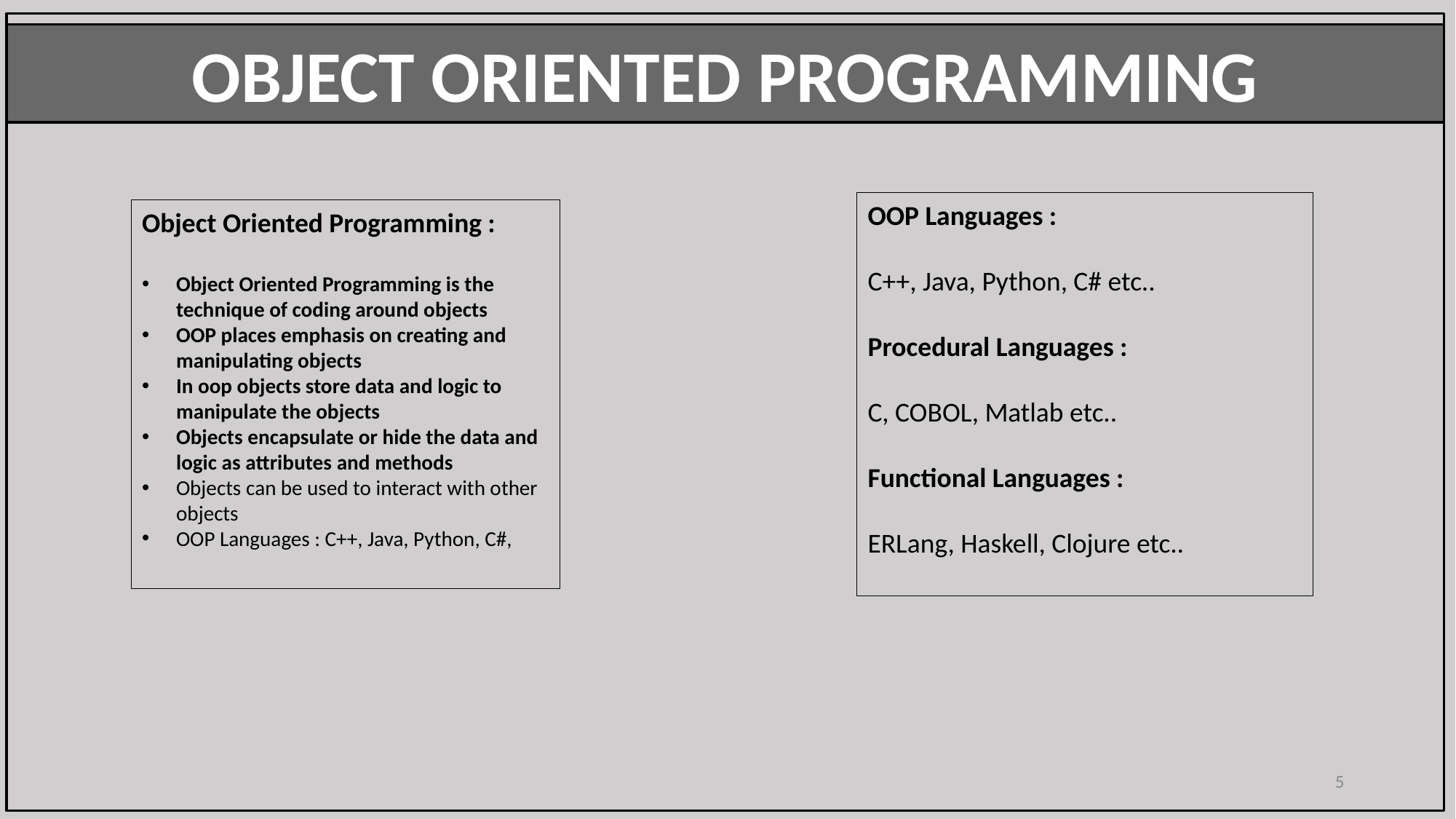

OBJECT ORIENTED PROGRAMMING
OOP Languages :

C++, Java, Python, C# etc..

Procedural Languages :

C, COBOL, Matlab etc..

Functional Languages :

ERLang, Haskell, Clojure etc..

Object Oriented Programming :

Object Oriented Programming is the technique of coding around objects
OOP places emphasis on creating and manipulating objects
In oop objects store data and logic to manipulate the objects
Objects encapsulate or hide the data and logic as attributes and methods
Objects can be used to interact with other objects
OOP Languages : C++, Java, Python, C#,

5